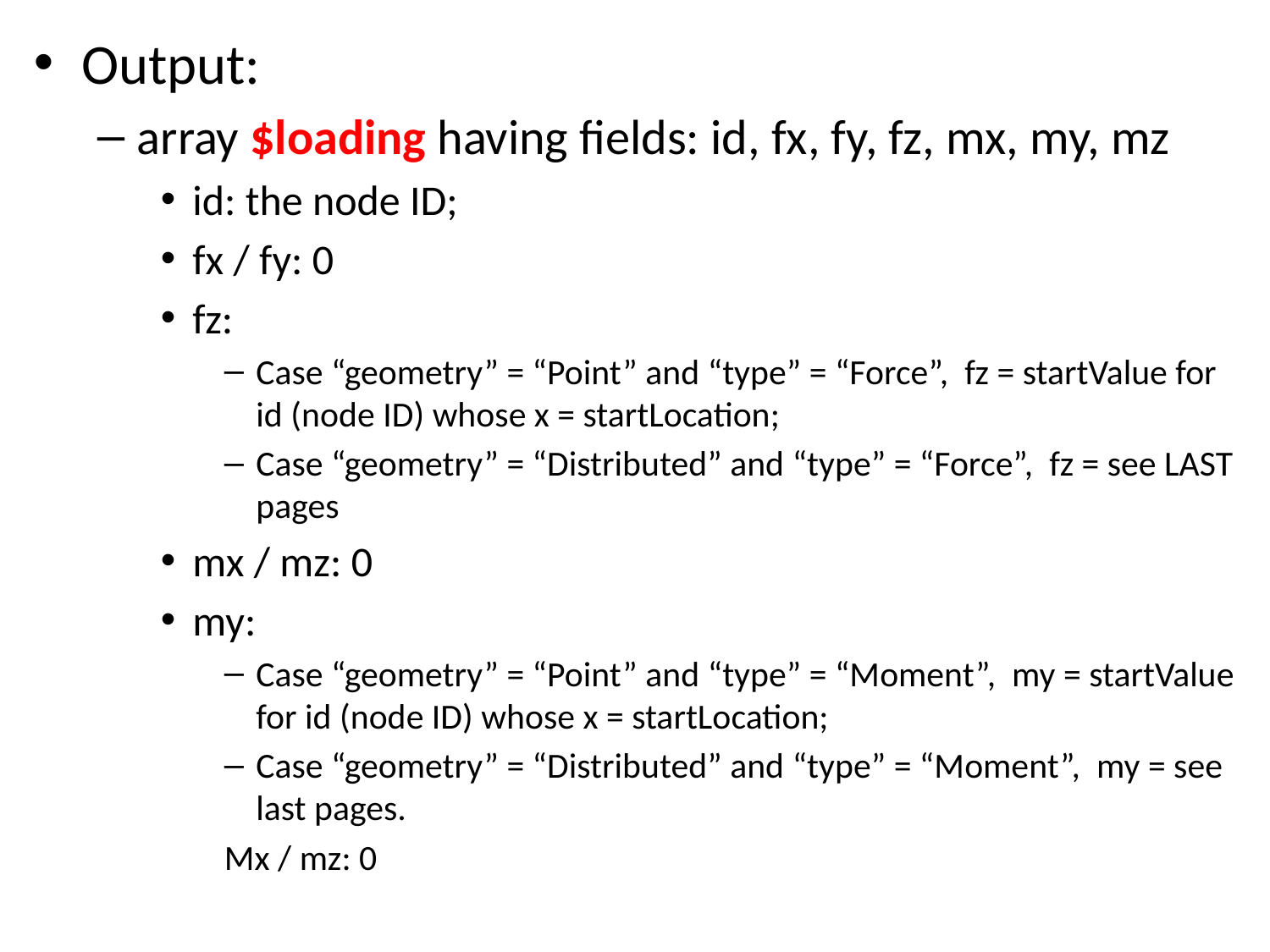

Output:
array $loading having fields: id, fx, fy, fz, mx, my, mz
id: the node ID;
fx / fy: 0
fz:
Case “geometry” = “Point” and “type” = “Force”,  fz = startValue for id (node ID) whose x = startLocation;
Case “geometry” = “Distributed” and “type” = “Force”,  fz = see LAST pages
mx / mz: 0
my:
Case “geometry” = “Point” and “type” = “Moment”,  my = startValue for id (node ID) whose x = startLocation;
Case “geometry” = “Distributed” and “type” = “Moment”,  my = see last pages.
Mx / mz: 0